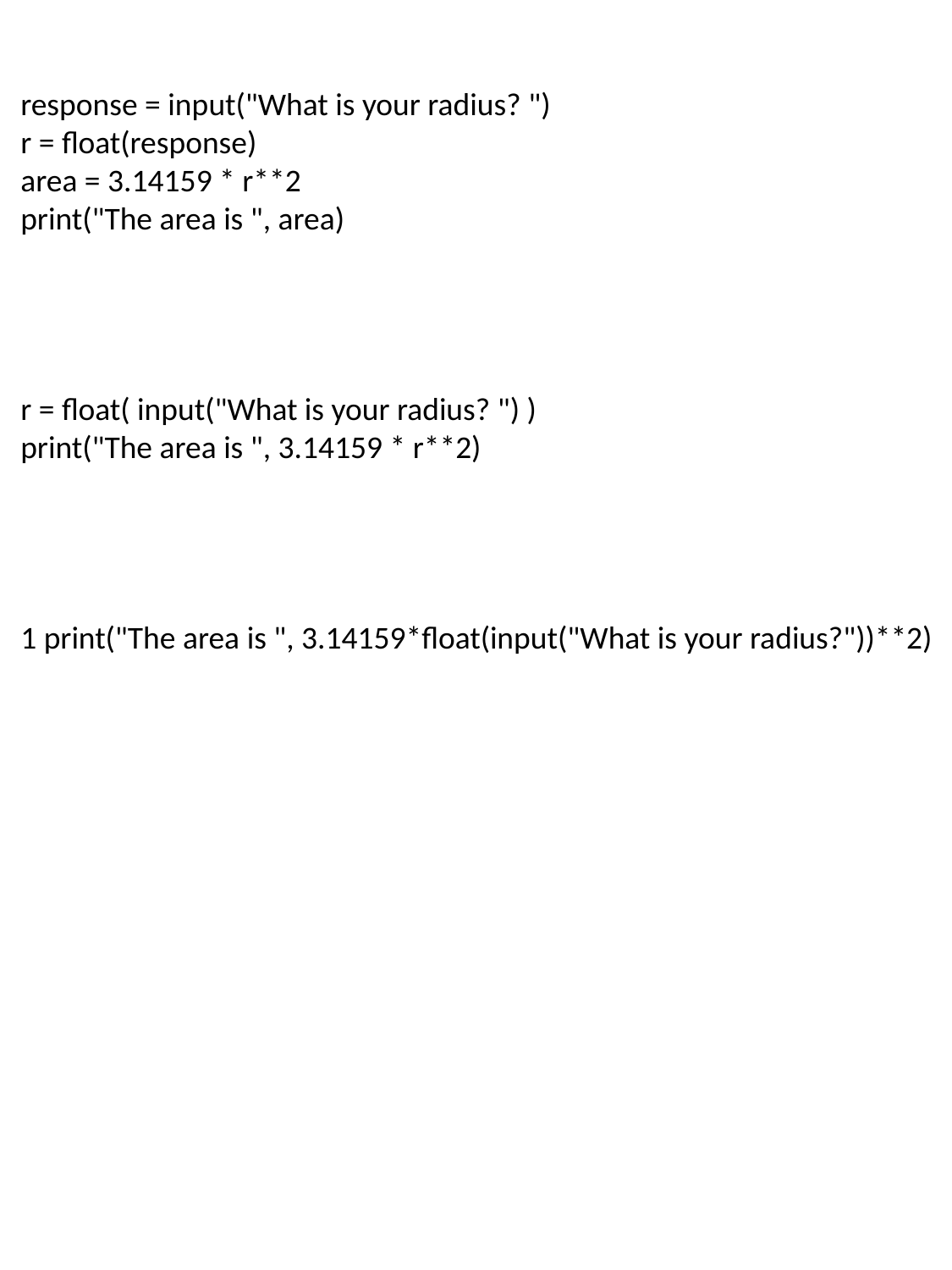

response = input("What is your radius? ")
r = float(response)
area = 3.14159 * r**2
print("The area is ", area)

r = float( input("What is your radius? ") )
print("The area is ", 3.14159 * r**2)

1 print("The area is ", 3.14159*float(input("What is your radius?"))**2)